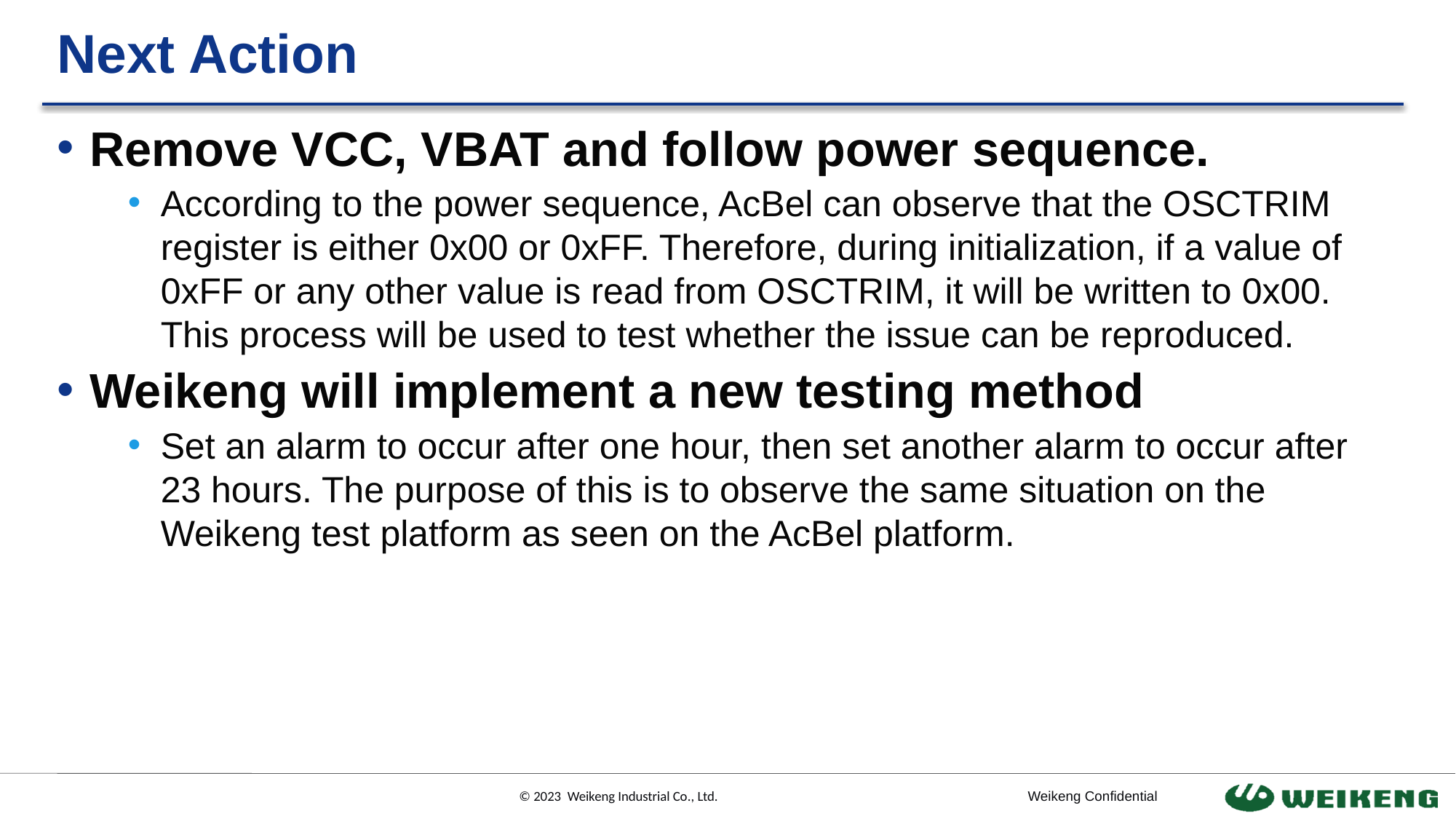

# Next Action
Remove VCC, VBAT and follow power sequence.
According to the power sequence, AcBel can observe that the OSCTRIM register is either 0x00 or 0xFF. Therefore, during initialization, if a value of 0xFF or any other value is read from OSCTRIM, it will be written to 0x00. This process will be used to test whether the issue can be reproduced.
Weikeng will implement a new testing method
Set an alarm to occur after one hour, then set another alarm to occur after 23 hours. The purpose of this is to observe the same situation on the Weikeng test platform as seen on the AcBel platform.